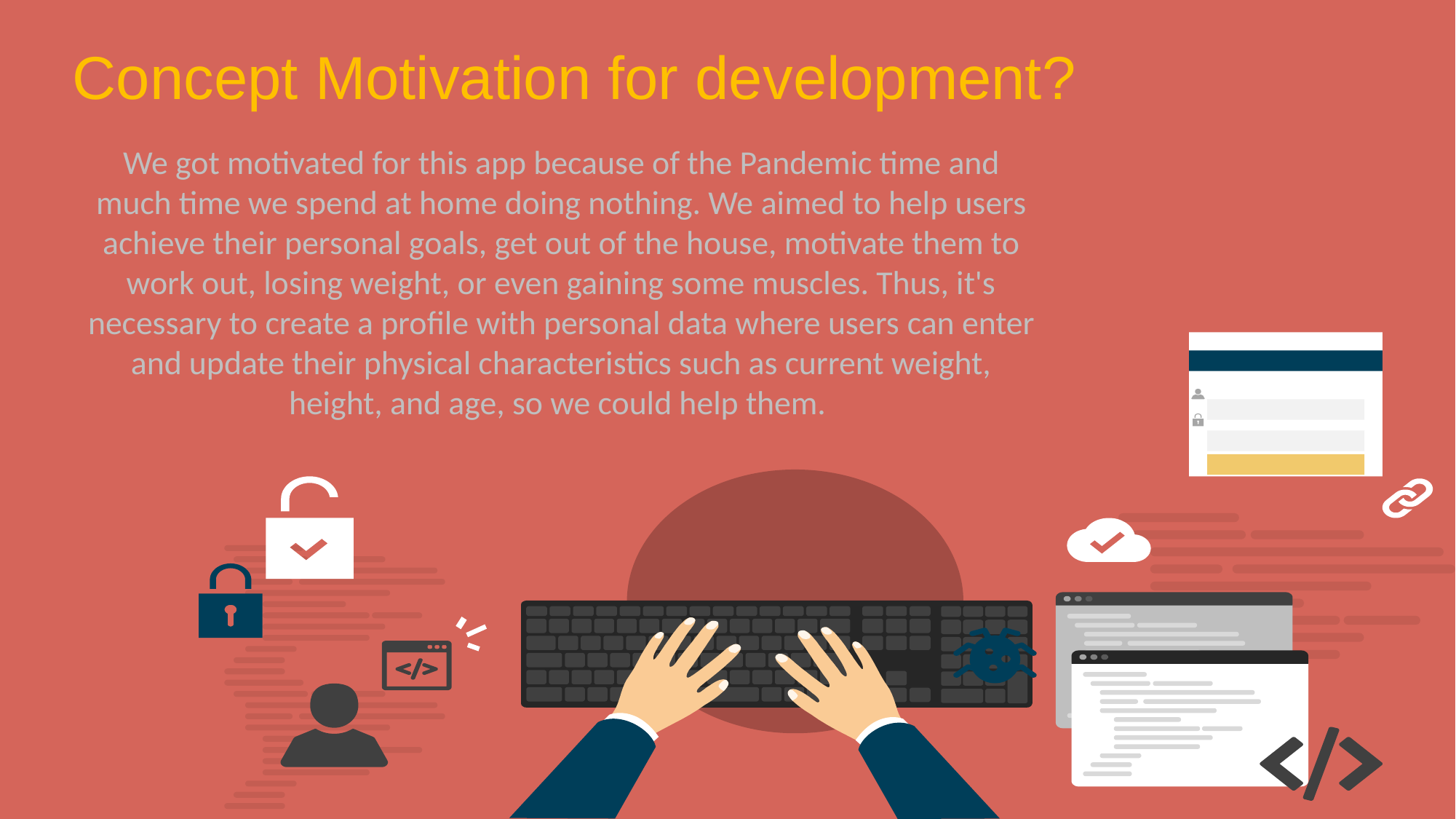

# Concept Motivation for development?
We got motivated for this app because of the Pandemic time and much time we spend at home doing nothing. We aimed to help users achieve their personal goals, get out of the house, motivate them to work out, losing weight, or even gaining some muscles. Thus, it's necessary to create a profile with personal data where users can enter and update their physical characteristics such as current weight, height, and age, so we could help them.